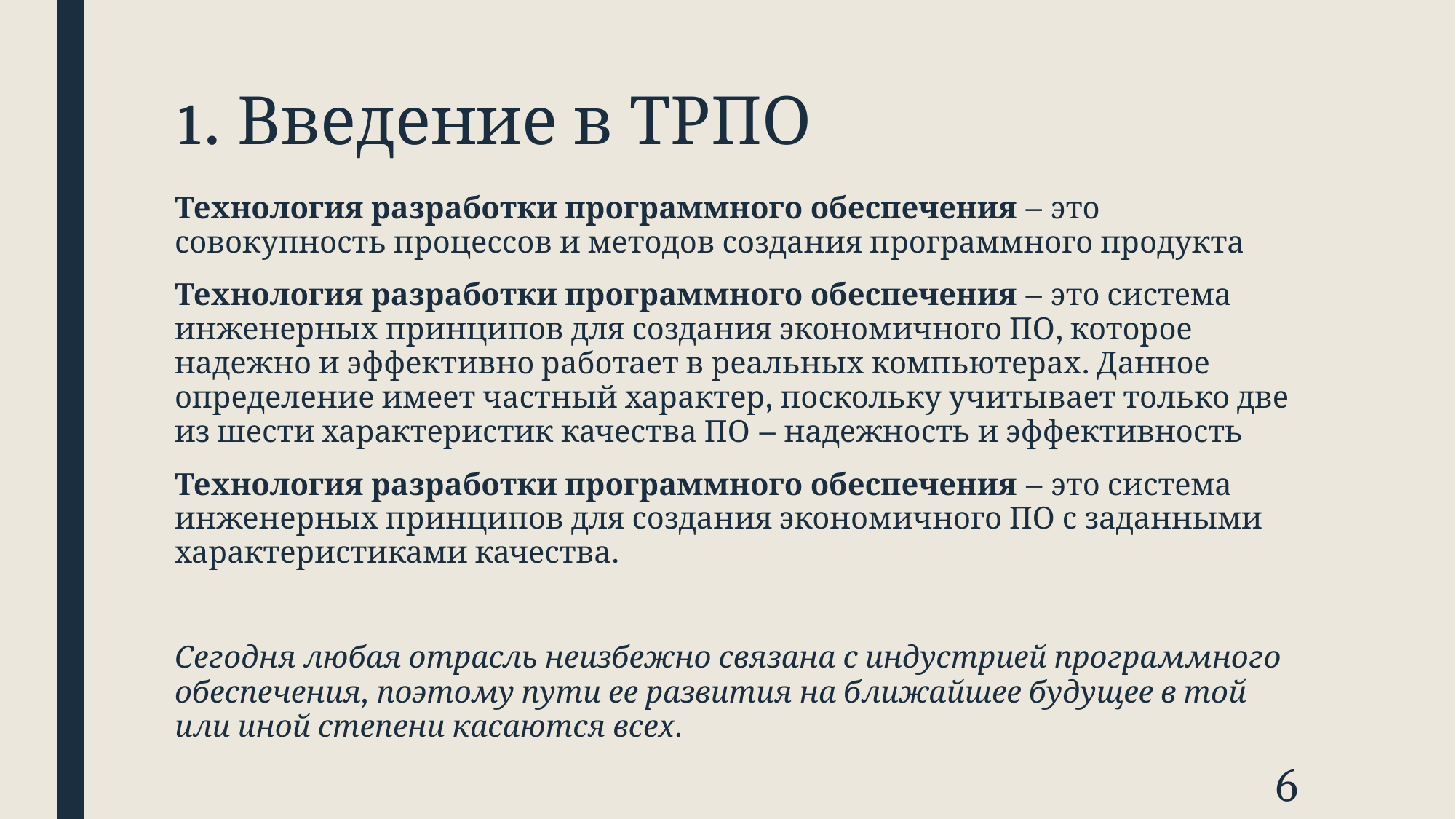

# 1. Введение в ТРПО
Технология разработки программного обеспечения – это совокупность процессов и методов создания программного продукта
Технология разработки программного обеспечения – это система инженерных принципов для создания экономичного ПО, которое надежно и эффективно работает в реальных компьютерах. Данное определение имеет частный характер, поскольку учитывает только две из шести характеристик качества ПО – надежность и эффективность
Технология разработки программного обеспечения – это система инженерных принципов для создания экономичного ПО с заданными характеристиками качества.

Сегодня любая отрасль неизбежно связана с индустрией программного обеспечения, поэтому пути ее развития на ближайшее будущее в той или иной степени касаются всех.
6